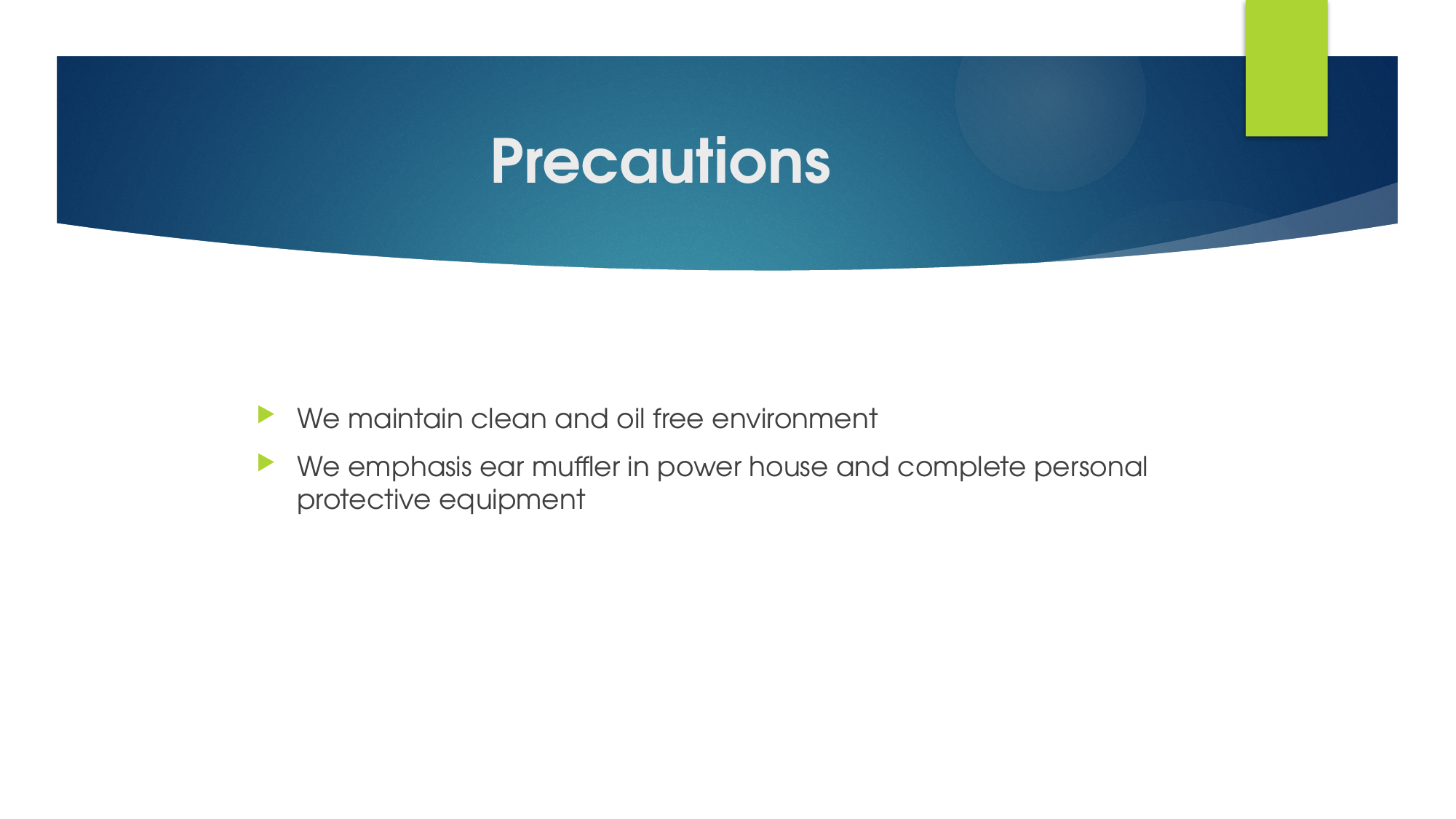

# Precautions
We maintain clean and oil free environment
We emphasis ear muffler in power house and complete personal protective equipment